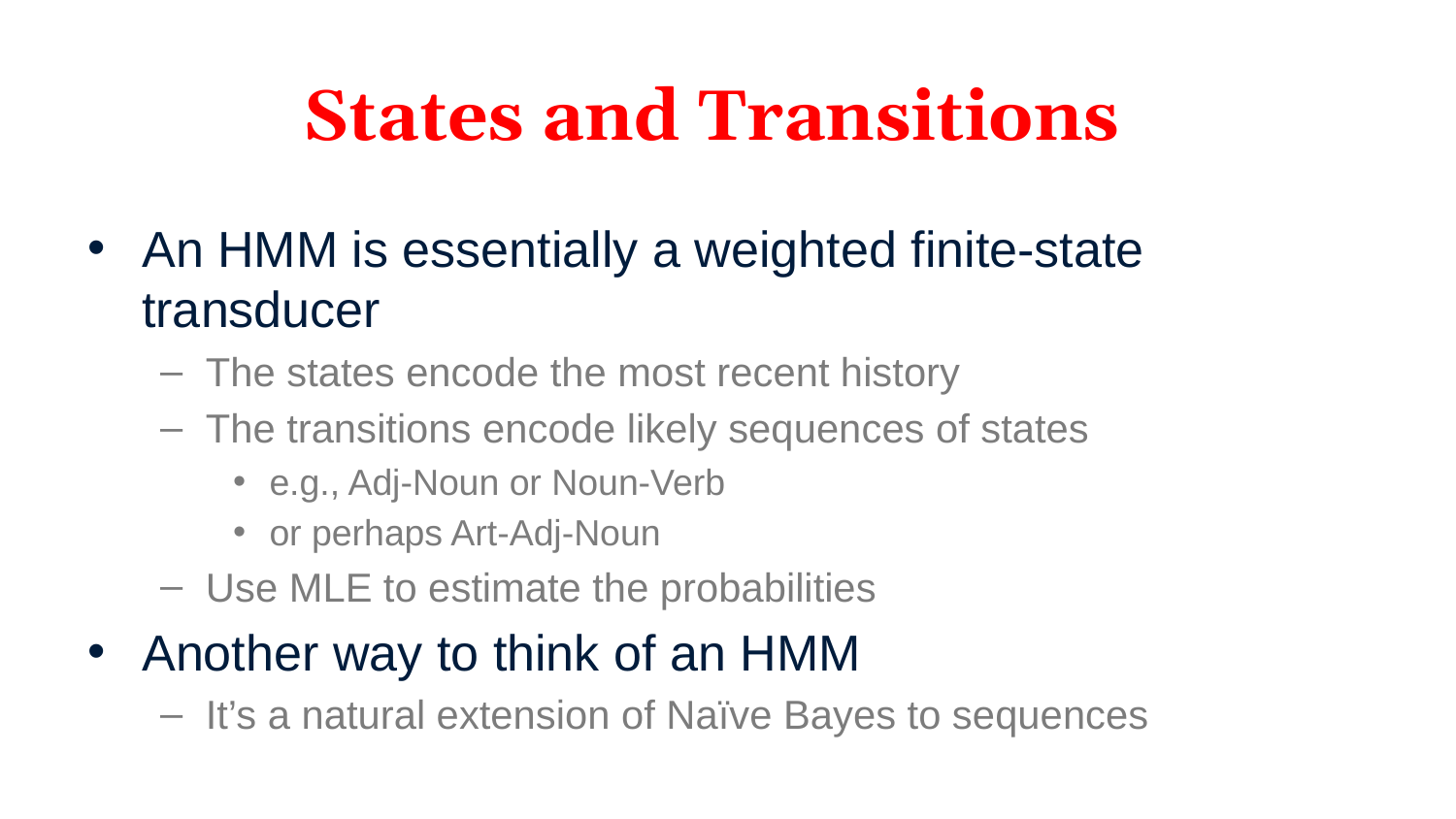

# States and Transitions
An HMM is essentially a weighted finite-state transducer
The states encode the most recent history
The transitions encode likely sequences of states
e.g., Adj-Noun or Noun-Verb
or perhaps Art-Adj-Noun
Use MLE to estimate the probabilities
Another way to think of an HMM
It’s a natural extension of Naïve Bayes to sequences